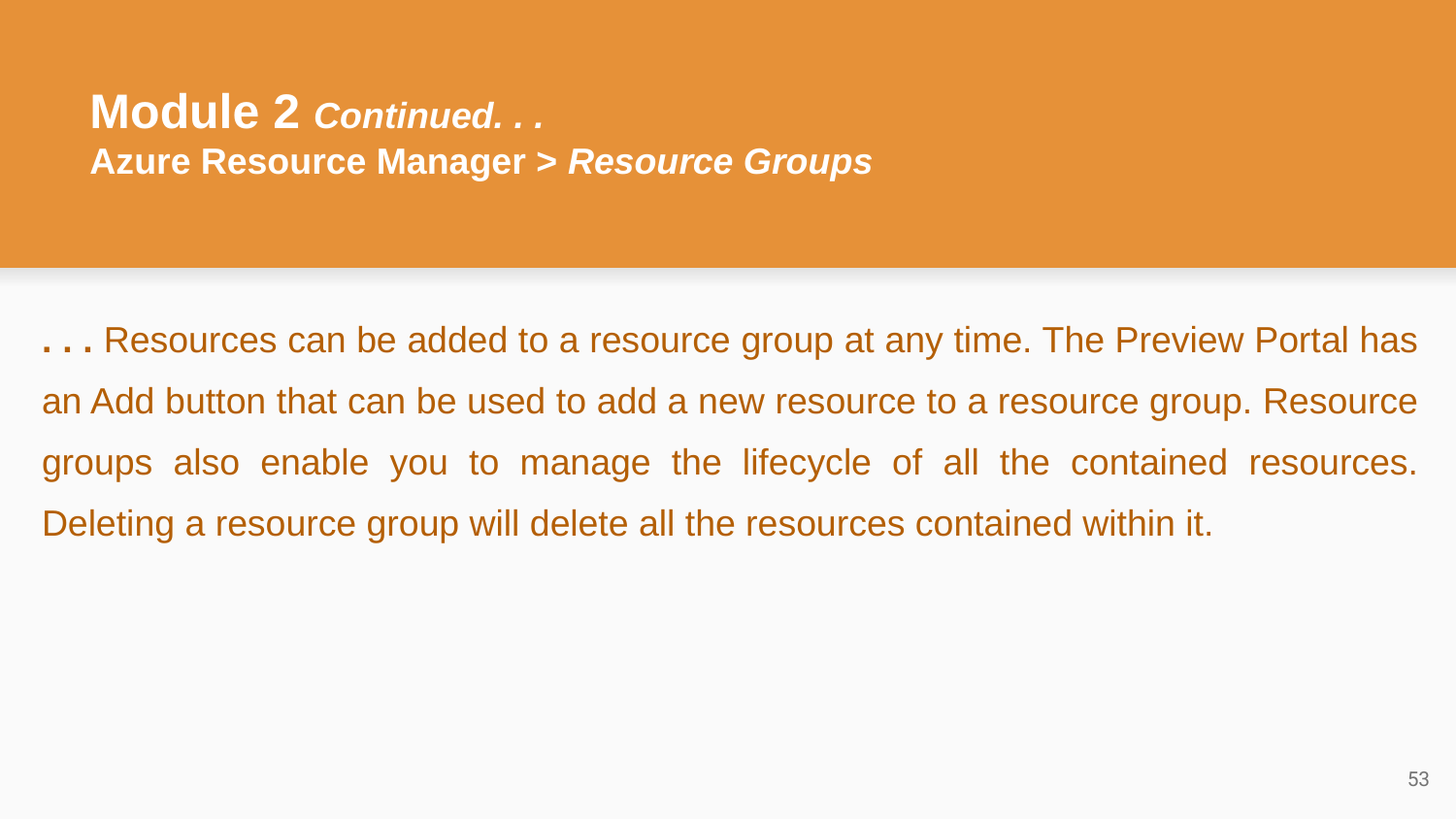

# Module 2 Continued. . .
Azure Resource Manager > Resource Groups

. . . Resources can be added to a resource group at any time. The Preview Portal has an Add button that can be used to add a new resource to a resource group. Resource groups also enable you to manage the lifecycle of all the contained resources. Deleting a resource group will delete all the resources contained within it.
53